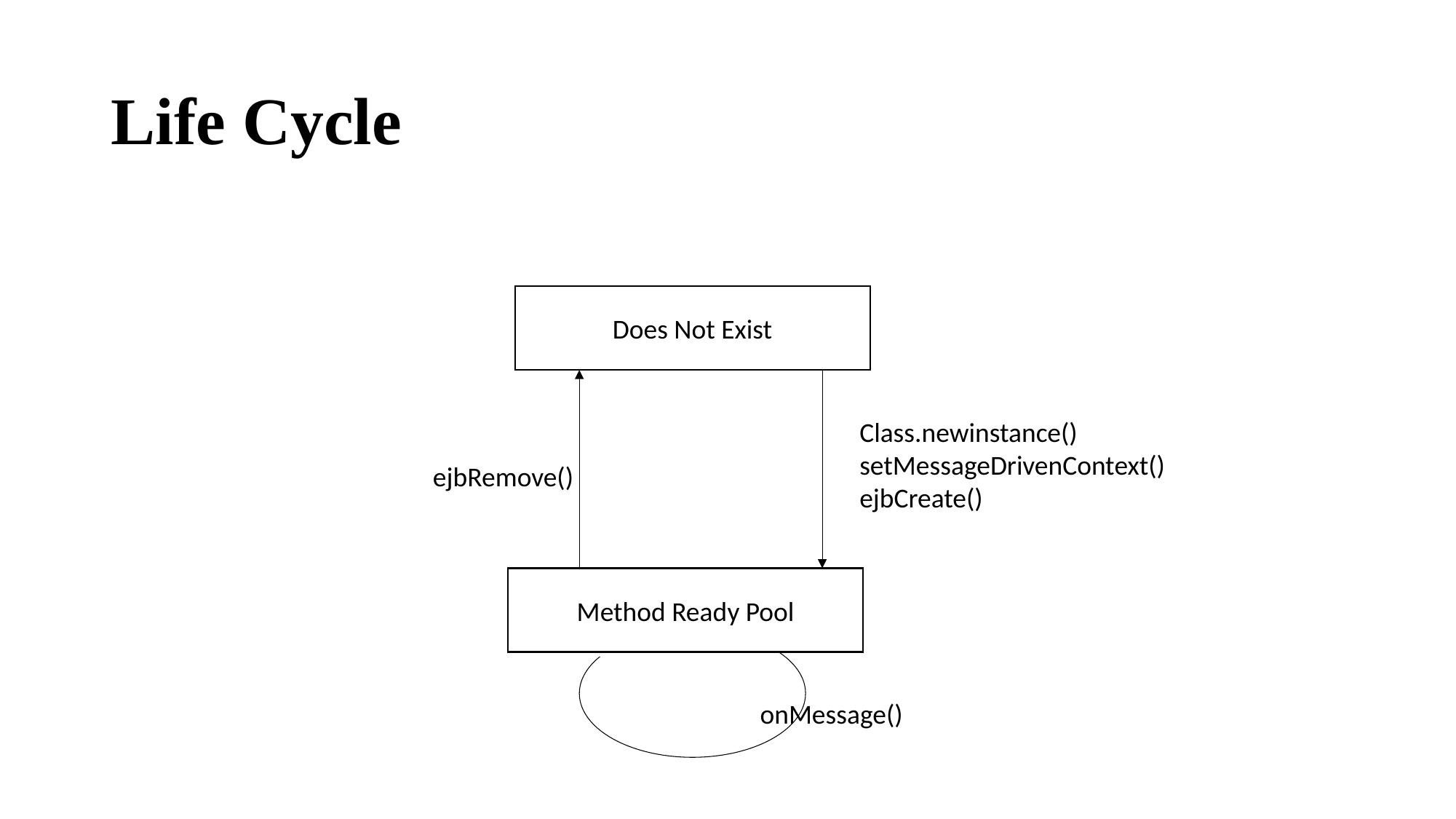

# Life Cycle
Does Not Exist
Class.newinstance()
setMessageDrivenContext()
ejbCreate()
ejbRemove()
Method Ready Pool

onMessage()